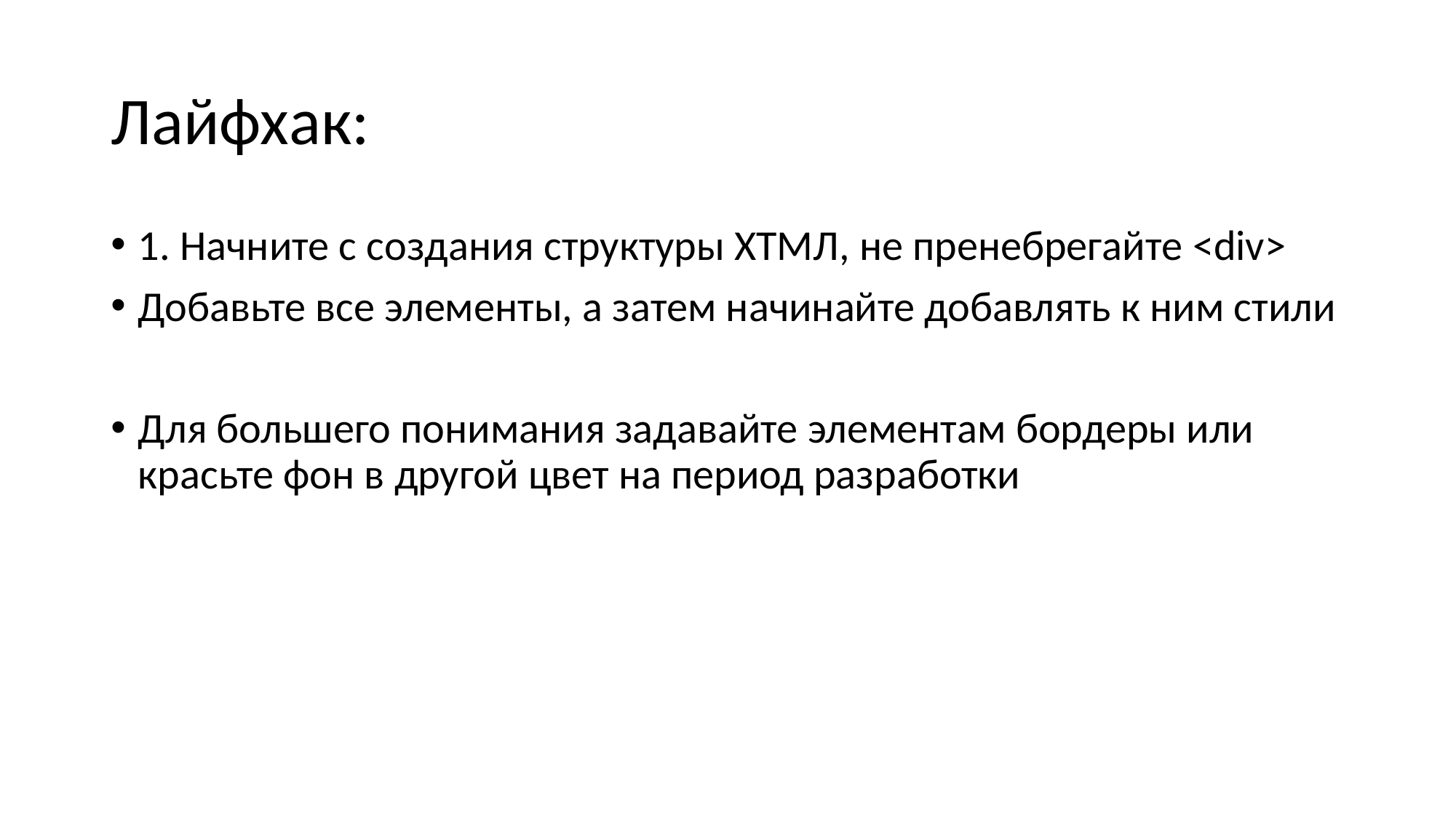

# Лайфхак:
1. Начните с создания структуры ХТМЛ, не пренебрегайте <div>
Добавьте все элементы, а затем начинайте добавлять к ним стили

Для большего понимания задавайте элементам бордеры или красьте фон в другой цвет на период разработки